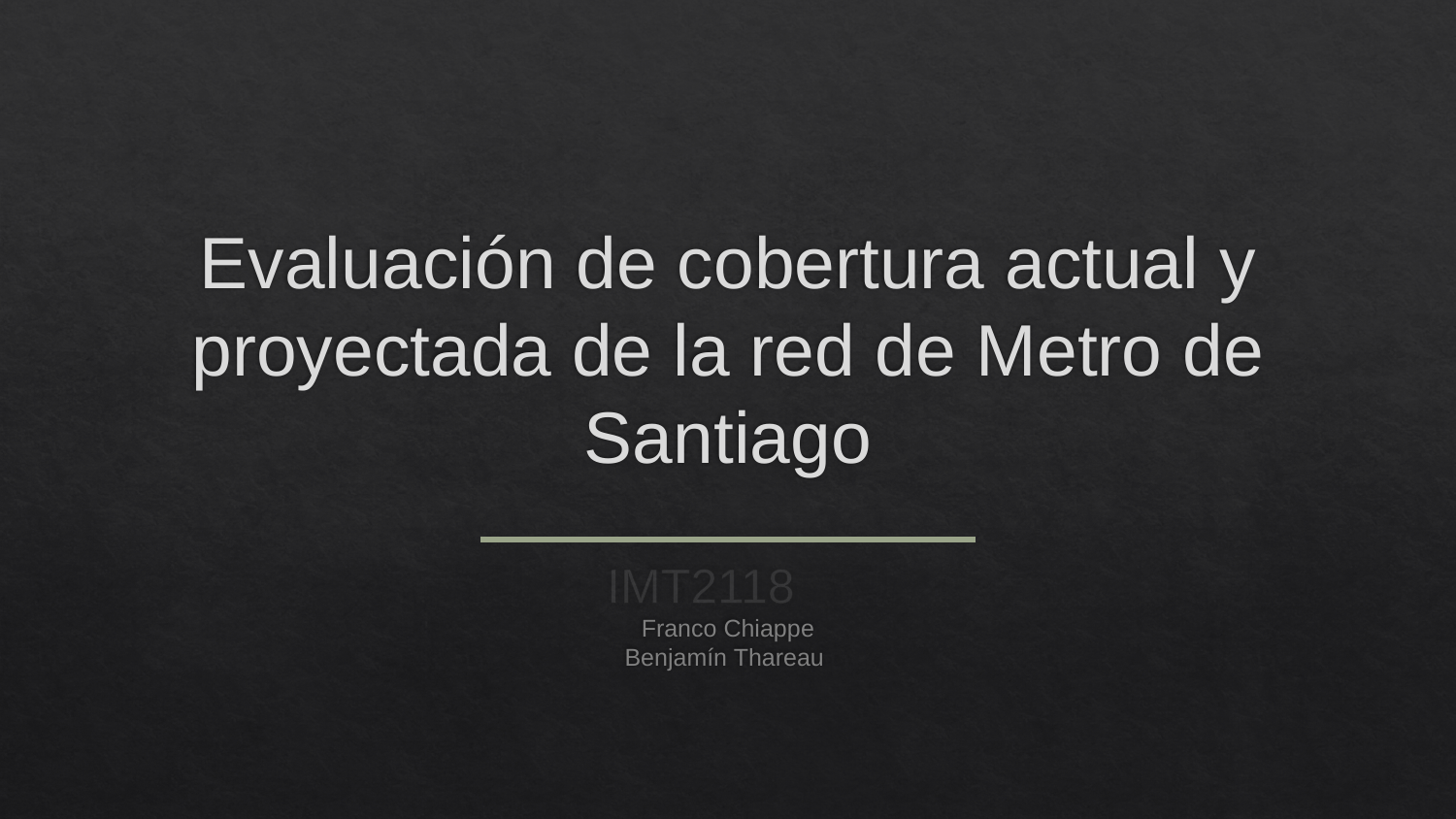

# Evaluación de cobertura actual y proyectada de la red de Metro de Santiago
IMT2118
Franco Chiappe
Benjamín Thareau